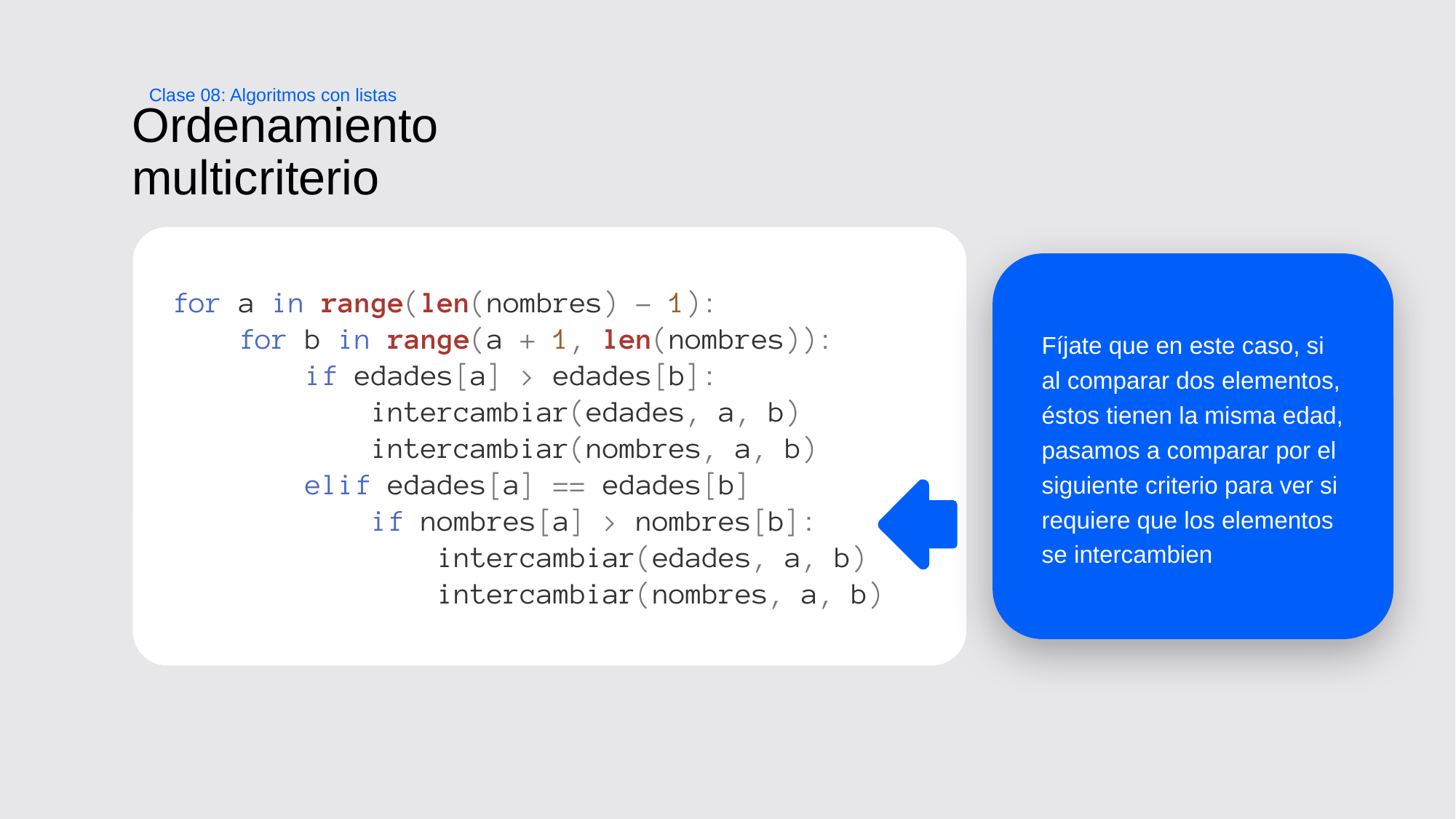

Clase 08: Algoritmos con listas
# Ordenamiento multicriterio
for a in range(len(nombres) - 1):
    for b in range(a + 1, len(nombres)):
        if edades[a] > edades[b]:
            intercambiar(edades, a, b)
            intercambiar(nombres, a, b)
        elif edades[a] == edades[b]
            if nombres[a] > nombres[b]:
                intercambiar(edades, a, b)
                intercambiar(nombres, a, b)
Fíjate que en este caso, si al comparar dos elementos, éstos tienen la misma edad, pasamos a comparar por el siguiente criterio para ver si requiere que los elementos se intercambien